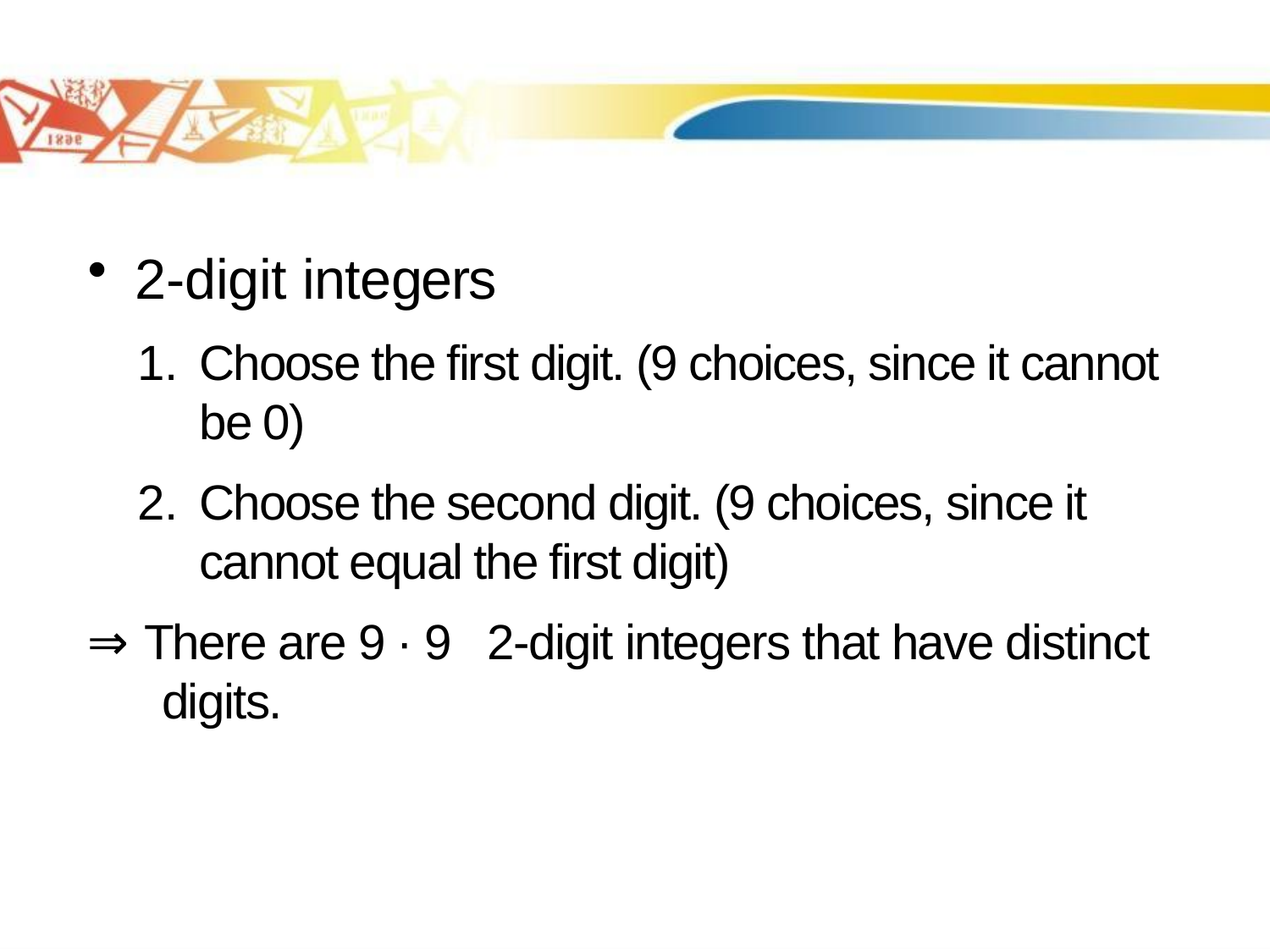

2-digit integers
Choose the first digit. (9 choices, since it cannot be 0)
Choose the second digit. (9 choices, since it cannot equal the first digit)
⇒ There are 9 · 9   2-digit integers that have distinct digits.